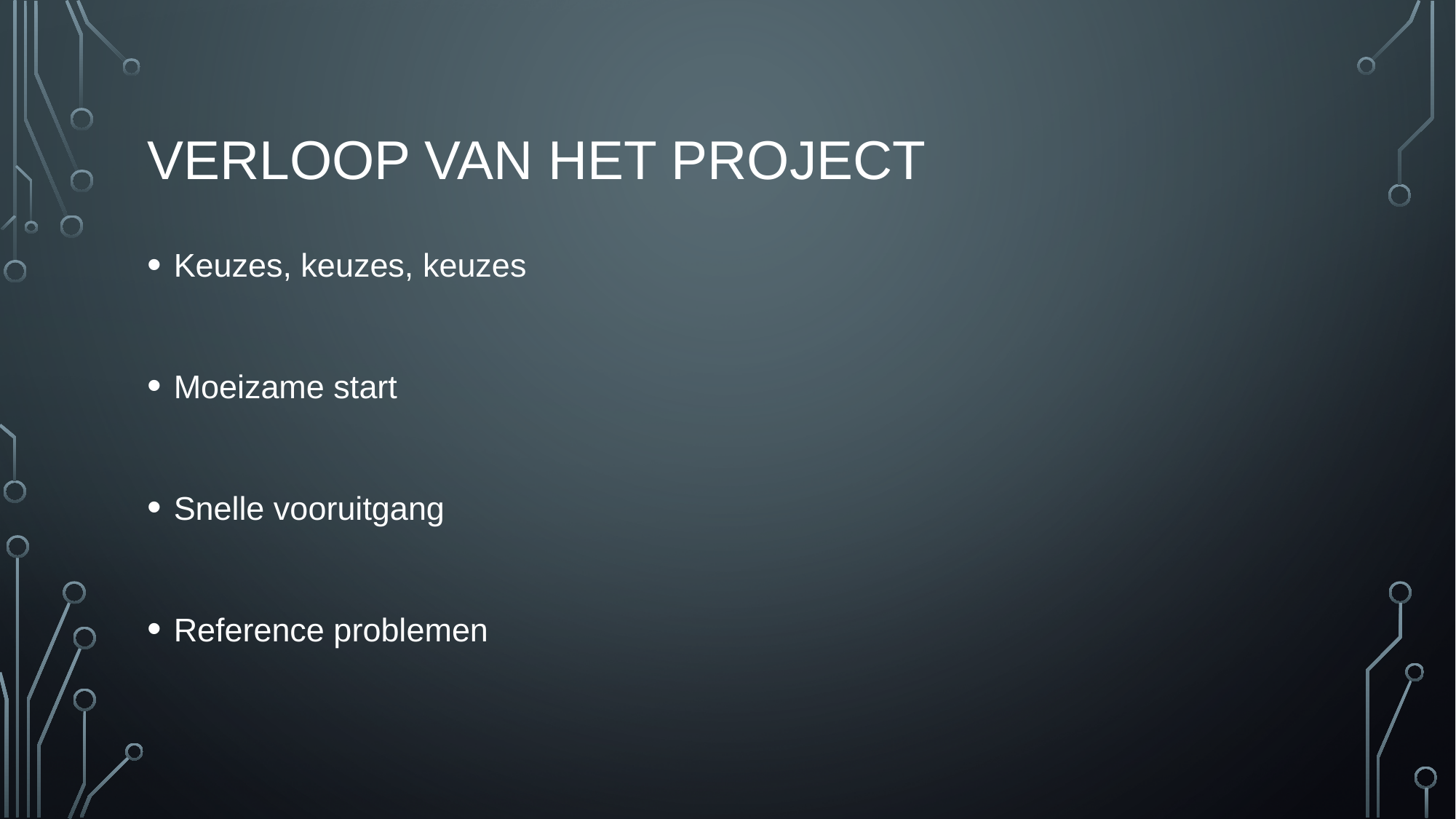

# Verloop van het Project
Keuzes, keuzes, keuzes

Moeizame start

Snelle vooruitgang

Reference problemen